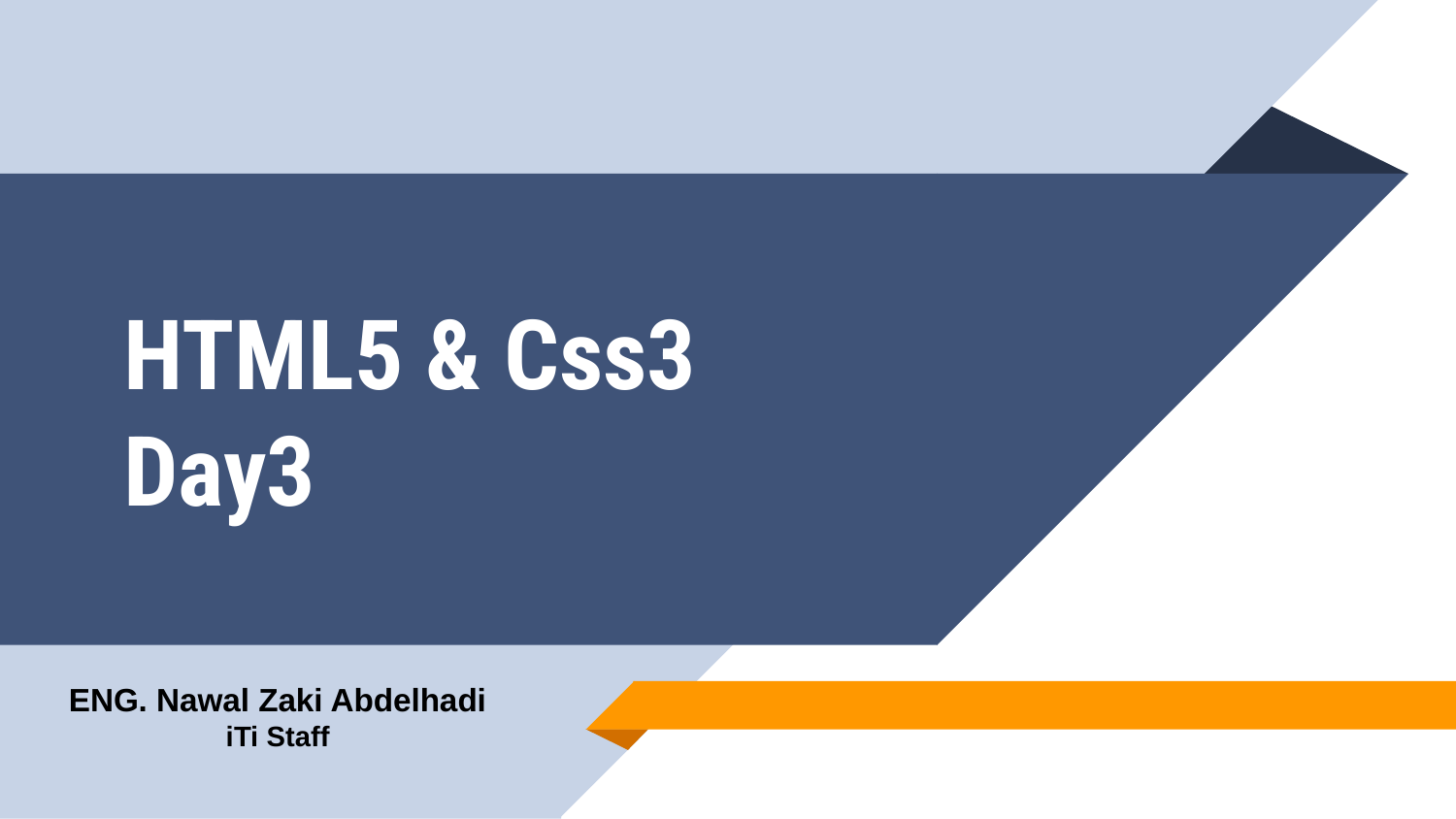

# HTML5 & Css3 Day3
ENG. Nawal Zaki Abdelhadi
iTi Staff